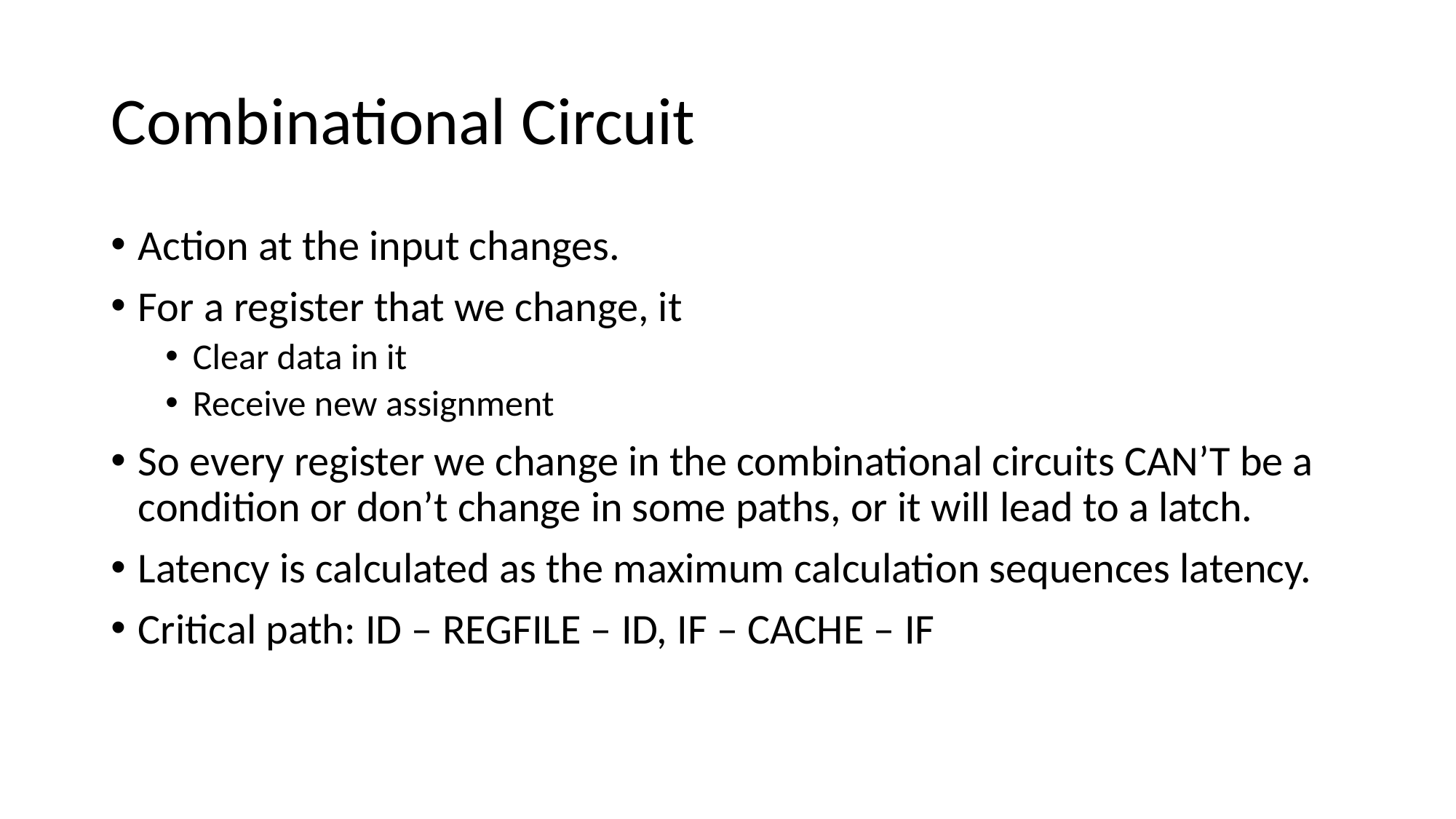

# Combinational Circuit
Action at the input changes.
For a register that we change, it
Clear data in it
Receive new assignment
So every register we change in the combinational circuits CAN’T be a condition or don’t change in some paths, or it will lead to a latch.
Latency is calculated as the maximum calculation sequences latency.
Critical path: ID – REGFILE – ID, IF – CACHE – IF